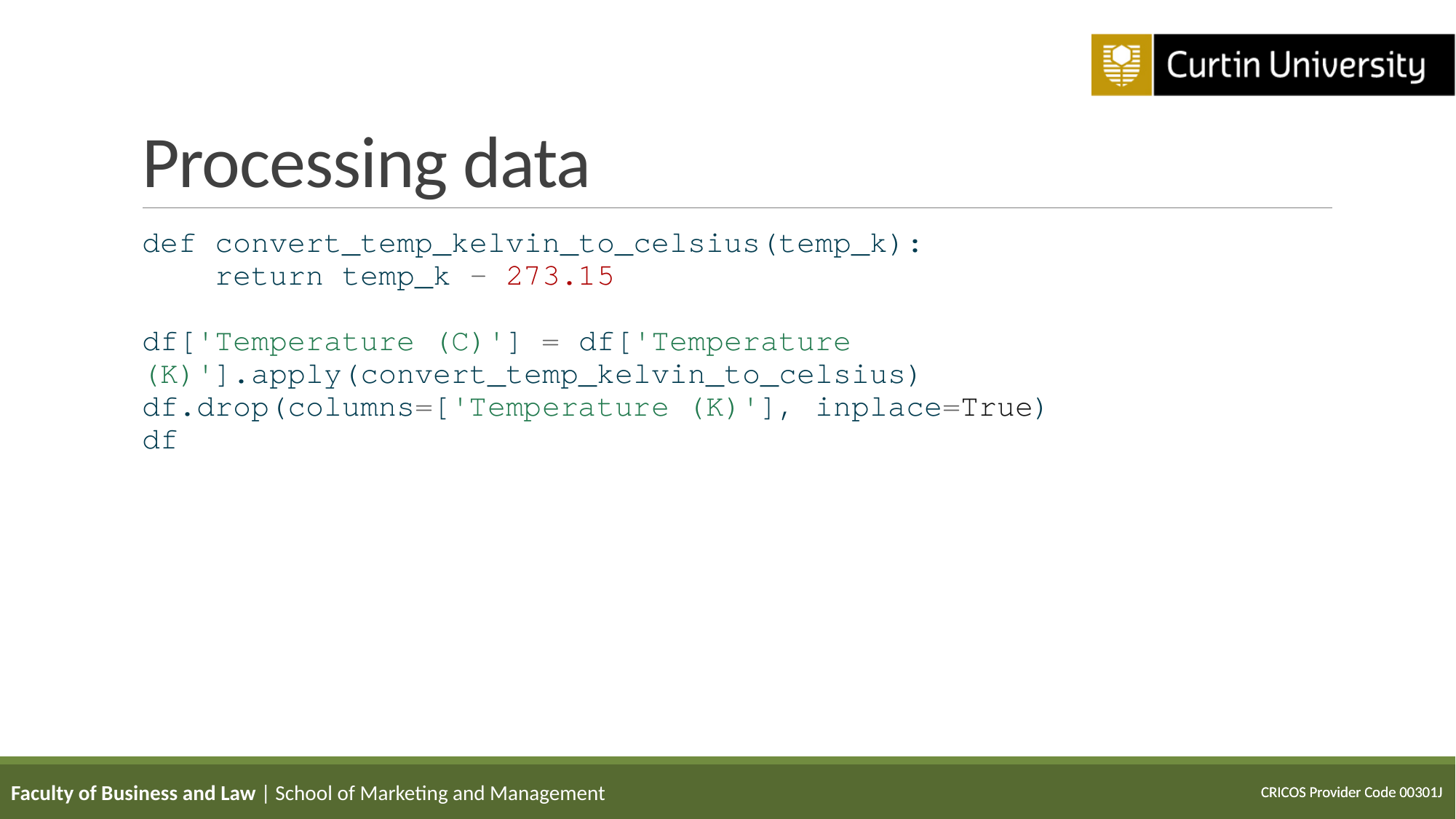

# Processing data
def convert_temp_kelvin_to_celsius(temp_k):
    return temp_k - 273.15
df['Temperature (C)'] = df['Temperature (K)'].apply(convert_temp_kelvin_to_celsius)
df.drop(columns=['Temperature (K)'], inplace=True)
df
Faculty of Business and Law | School of Marketing and Management